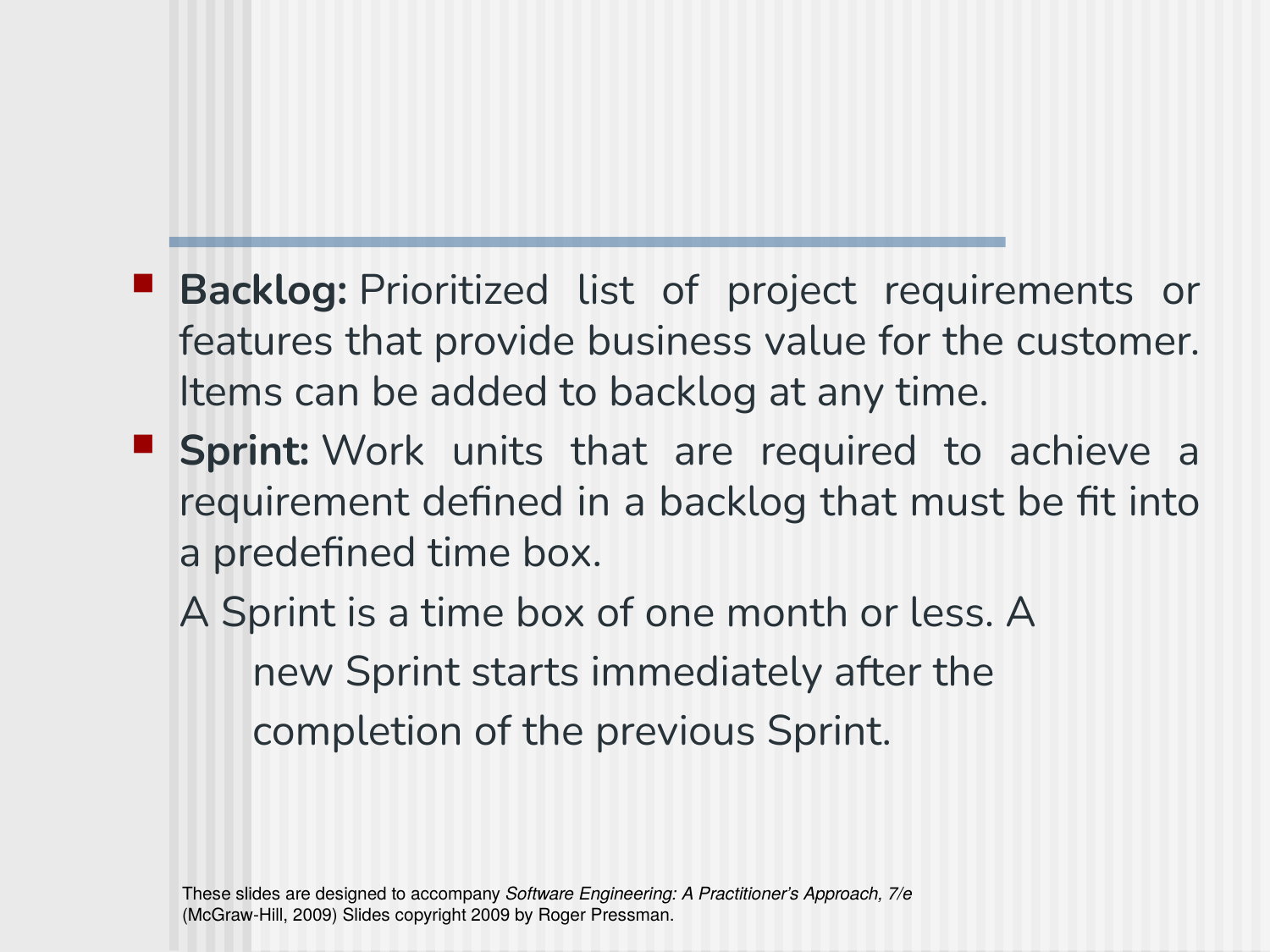

Backlog: Prioritized list of project requirements or features that provide business value for the customer. Items can be added to backlog at any time.
Sprint: Work units that are required to achieve a requirement defined in a backlog that must be fit into a predefined time box.
	A Sprint is a time box of one month or less. A
           new Sprint starts immediately after the
           completion of the previous Sprint.
These slides are designed to accompany Software Engineering: A Practitioner’s Approach, 7/e (McGraw-Hill, 2009) Slides copyright 2009 by Roger Pressman.
66